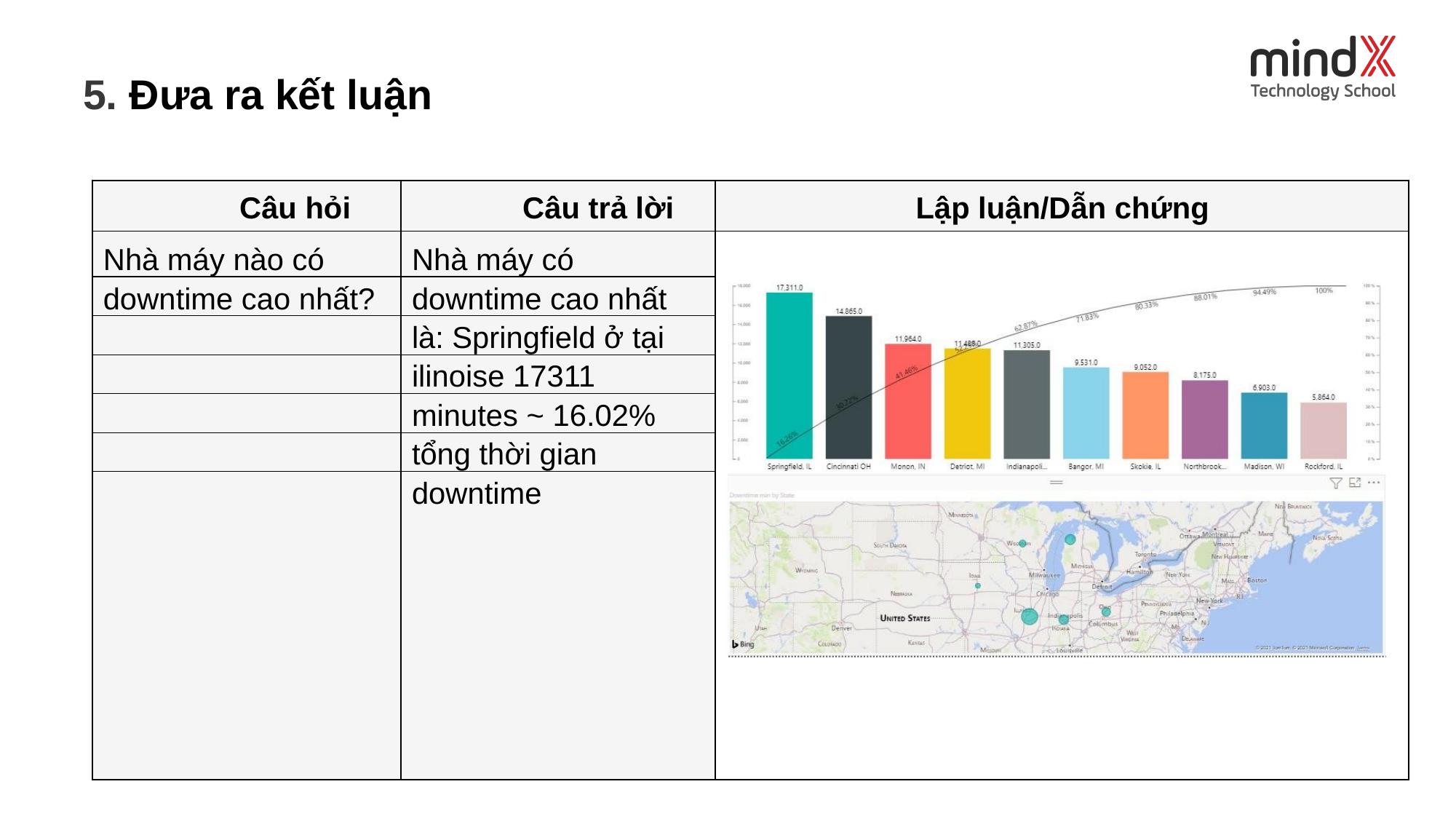

# 5. Đưa ra kết luận
| Câu hỏi | Câu trả lời | Lập luận/Dẫn chứng |
| --- | --- | --- |
| Nhà máy nào có | Nhà máy có |  |
| downtime cao nhất? | downtime cao nhất |  |
|  | là: Springfield ở tại |  |
|  | ilinoise 17311 |  |
|  | minutes ~ 16.02% |  |
|  | tổng thời gian |  |
|  | downtime |  |